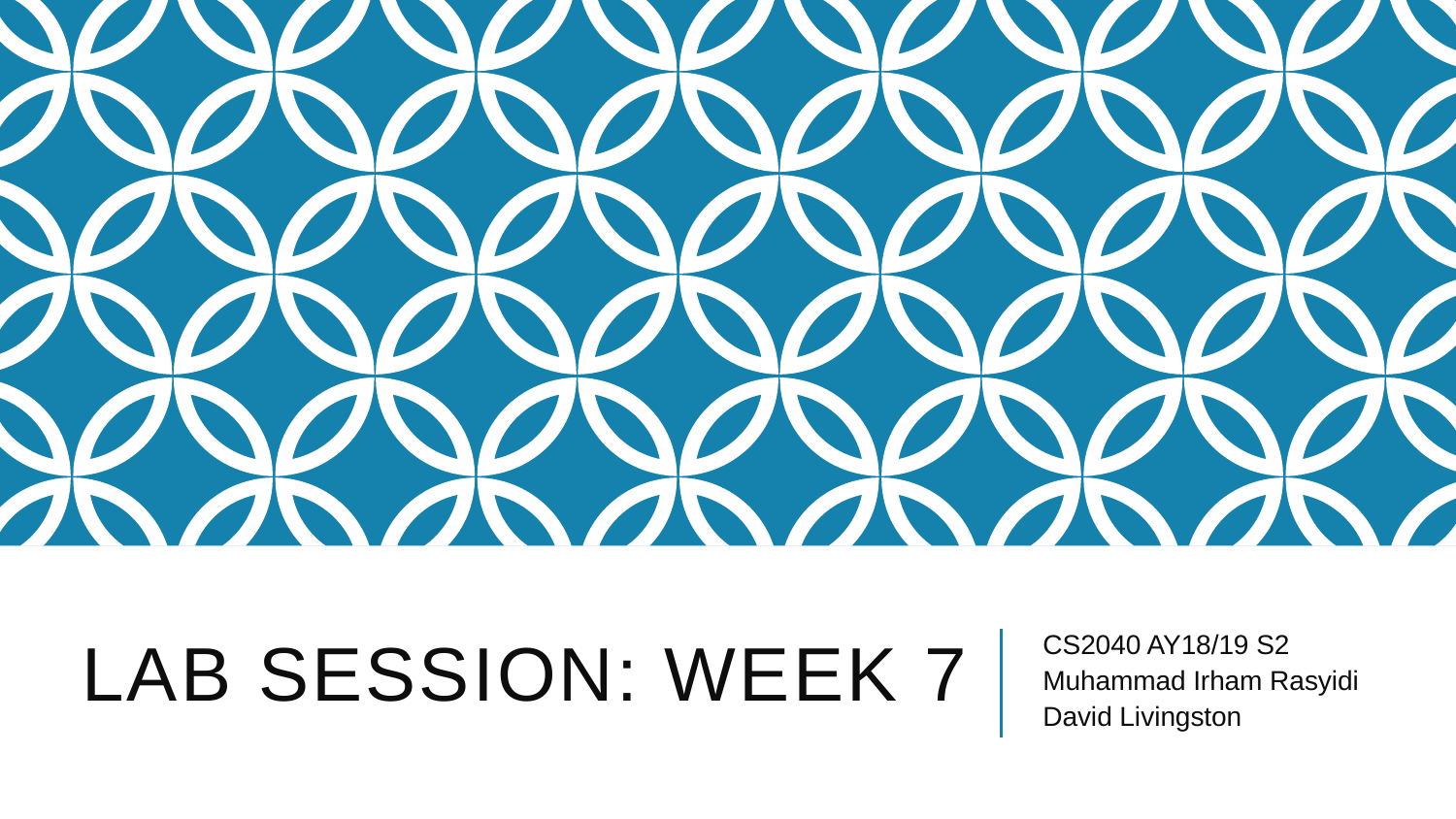

# Lab Session: Week 7
CS2040 AY18/19 S2
Muhammad Irham Rasyidi
David Livingston